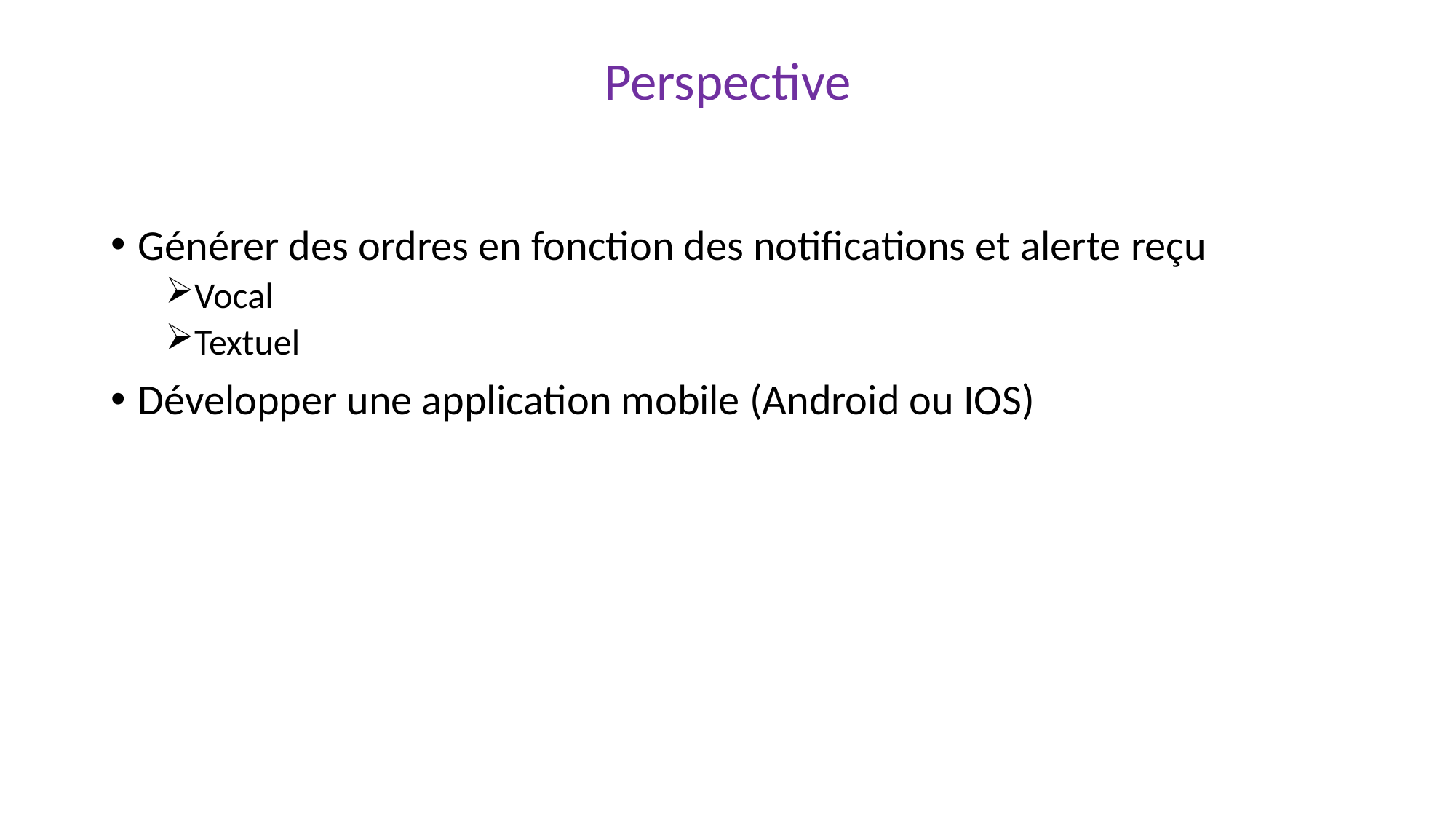

# Perspective
Générer des ordres en fonction des notifications et alerte reçu
Vocal
Textuel
Développer une application mobile (Android ou IOS)